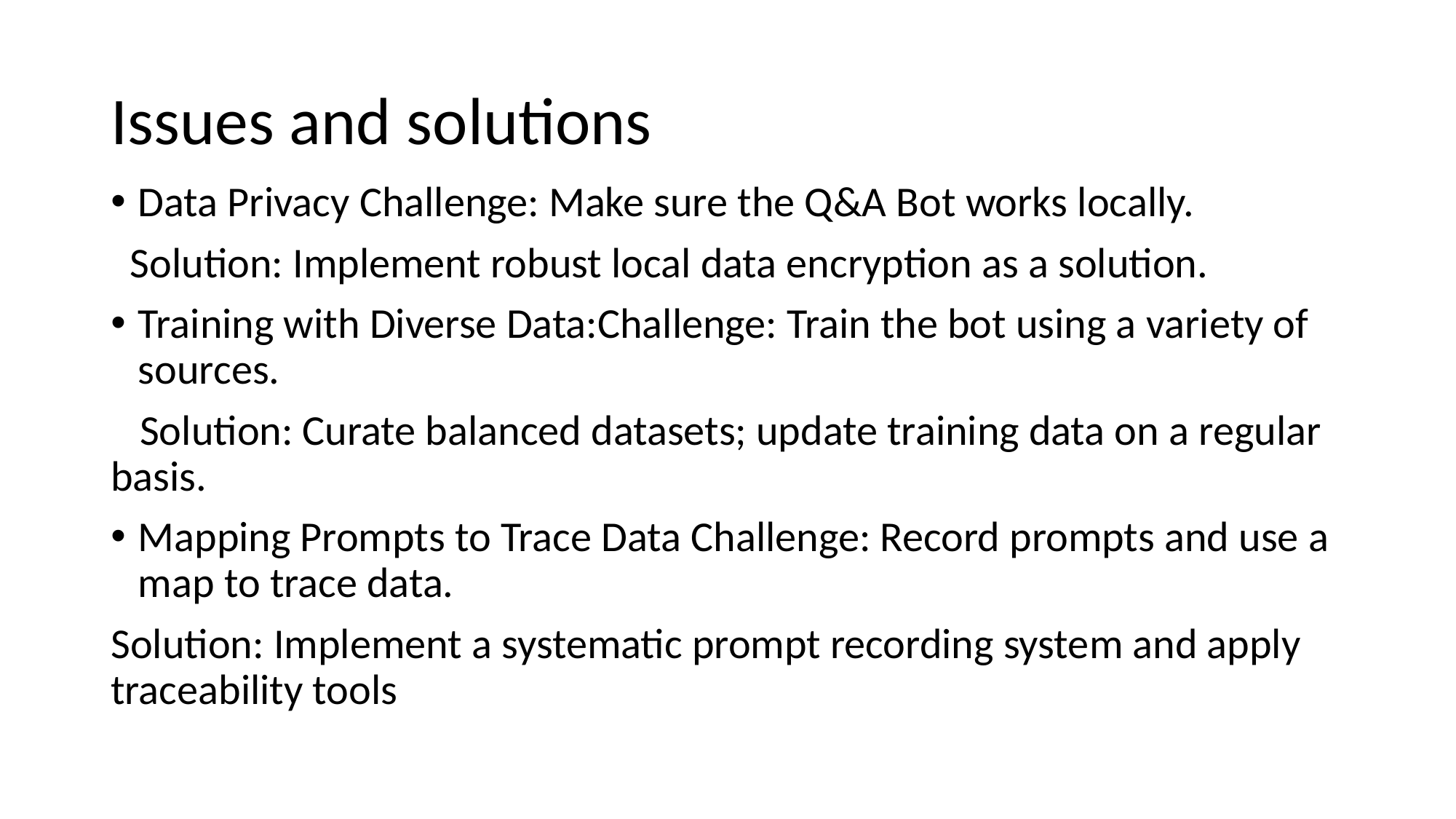

# Issues and solutions
Data Privacy Challenge: Make sure the Q&A Bot works locally.
  Solution: Implement robust local data encryption as a solution.
Training with Diverse Data:Challenge: Train the bot using a variety of sources.
   Solution: Curate balanced datasets; update training data on a regular basis.
Mapping Prompts to Trace Data Challenge: Record prompts and use a map to trace data.
Solution: Implement a systematic prompt recording system and apply traceability tools